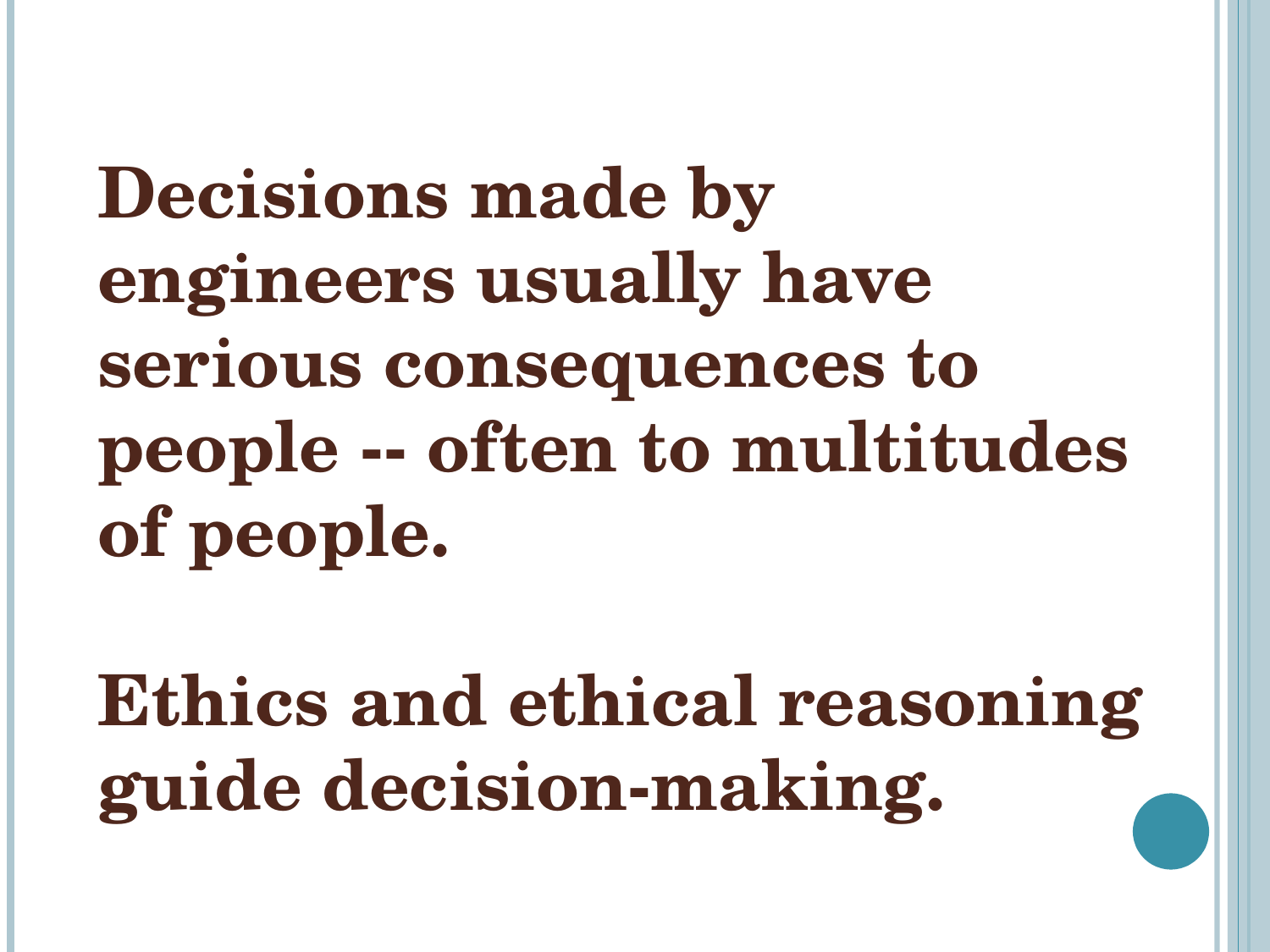

Decisions made by engineers usually have serious consequences to people -- often to multitudes of people.

Ethics and ethical reasoning guide decision-making.